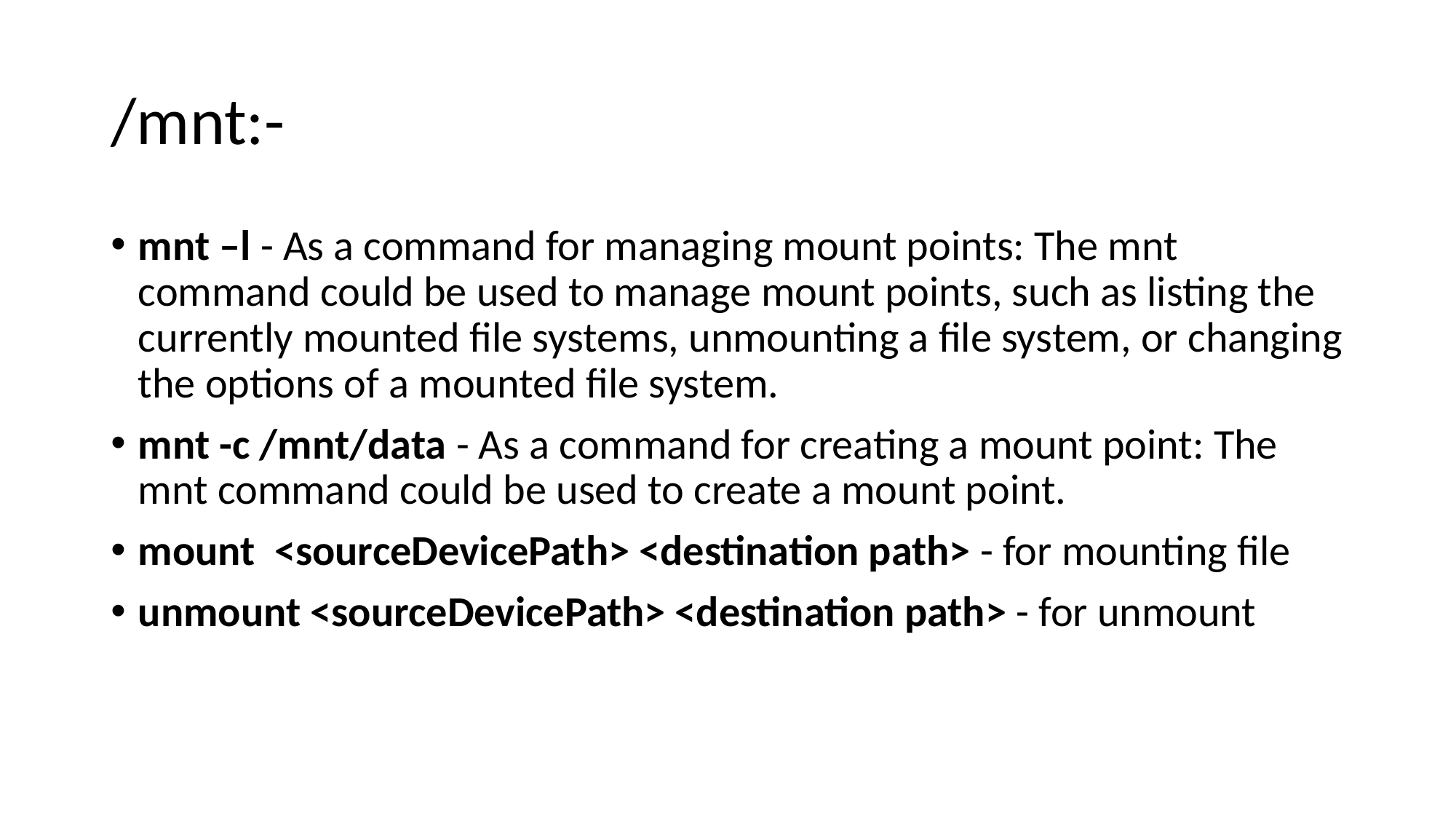

# /mnt:-
mnt –l - As a command for managing mount points: The mnt command could be used to manage mount points, such as listing the currently mounted file systems, unmounting a file system, or changing the options of a mounted file system.
mnt -c /mnt/data - As a command for creating a mount point: The mnt command could be used to create a mount point.
mount  <sourceDevicePath> <destination path> - for mounting file
unmount <sourceDevicePath> <destination path> - for unmount